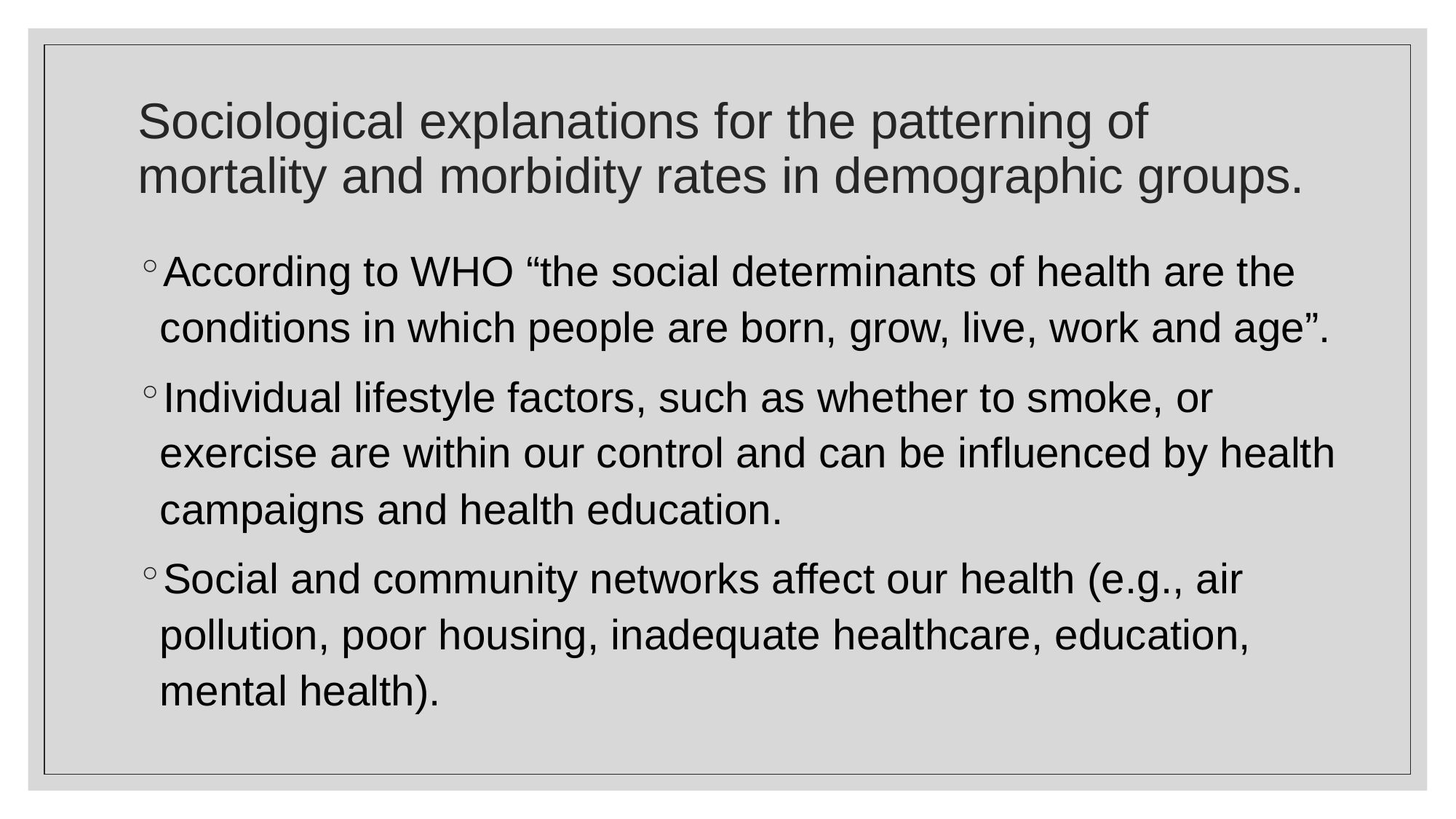

# Sociological explanations for the patterning of mortality and morbidity rates in demographic groups.
According to WHO “the social determinants of health are the conditions in which people are born, grow, live, work and age”.
Individual lifestyle factors, such as whether to smoke, or exercise are within our control and can be influenced by health campaigns and health education.
Social and community networks affect our health (e.g., air pollution, poor housing, inadequate healthcare, education, mental health).